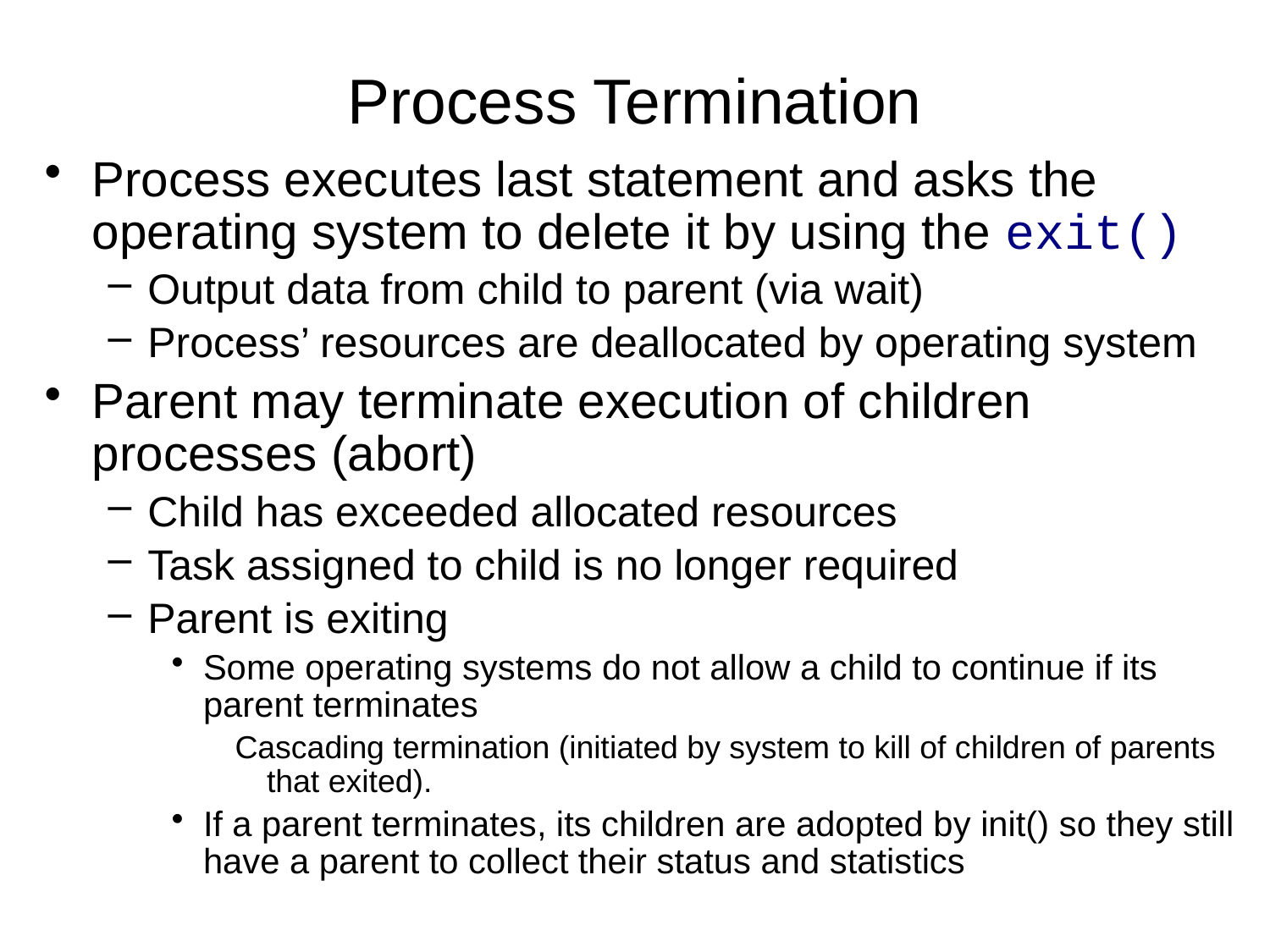

# Process Termination
Process executes last statement and asks the operating system to delete it by using the exit()
Output data from child to parent (via wait)
Process’ resources are deallocated by operating system
Parent may terminate execution of children processes (abort)
Child has exceeded allocated resources
Task assigned to child is no longer required
Parent is exiting
Some operating systems do not allow a child to continue if its parent terminates
Cascading termination (initiated by system to kill of children of parents that exited).
If a parent terminates, its children are adopted by init() so they still have a parent to collect their status and statistics